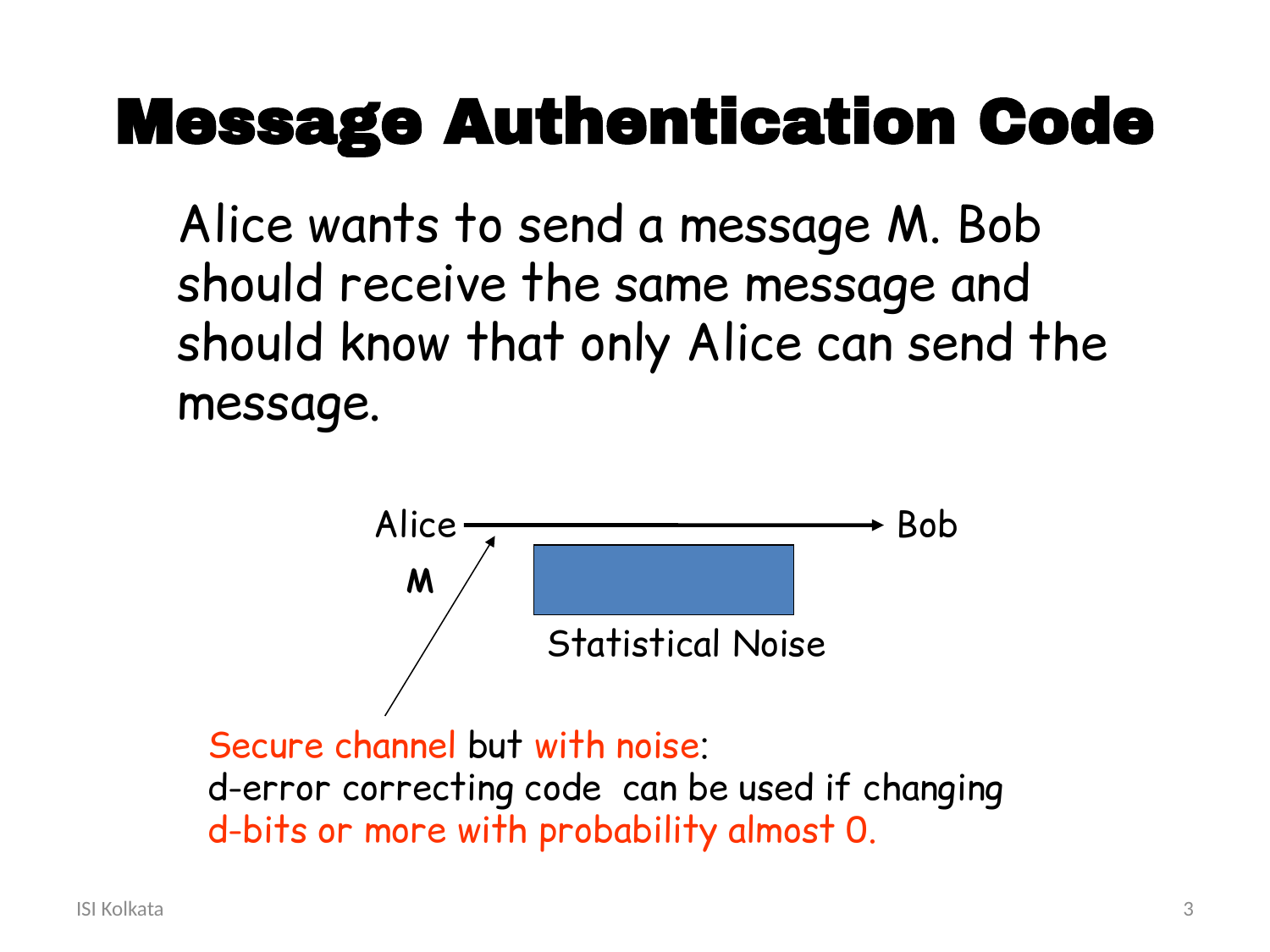

Message Authentication Code
Alice wants to send a message M. Bob
should receive the same message and
should know that only Alice can send the message.
Alice
Bob

M
M
M’
Statistical Noise
Secure channel but with noise:
d-error correcting code  can be used if changing d-bits or more with probability almost 0.
ISI Kolkata
3